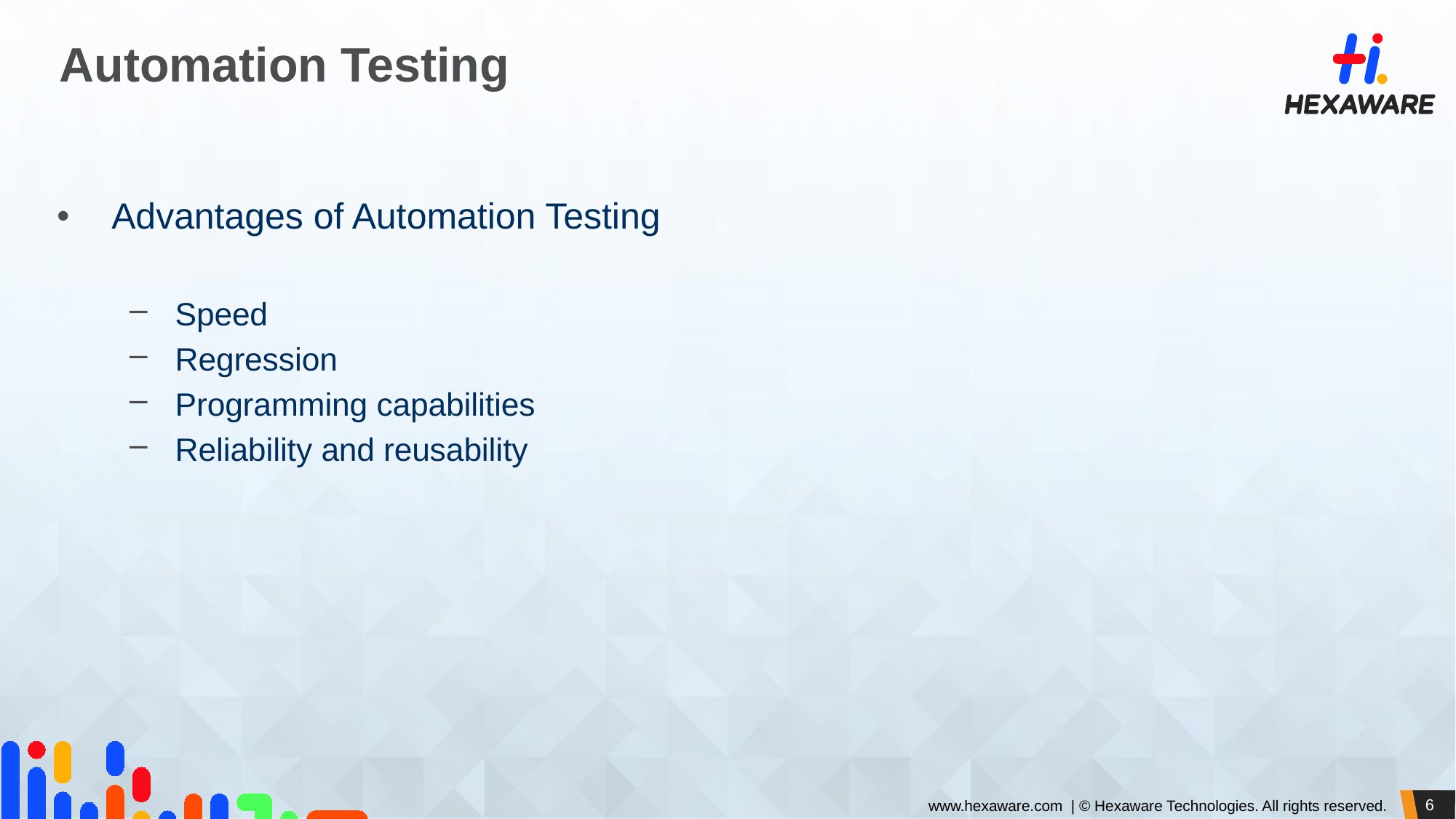

# Automation Testing
Advantages of Automation Testing

Speed
Regression
Programming capabilities
Reliability and reusability